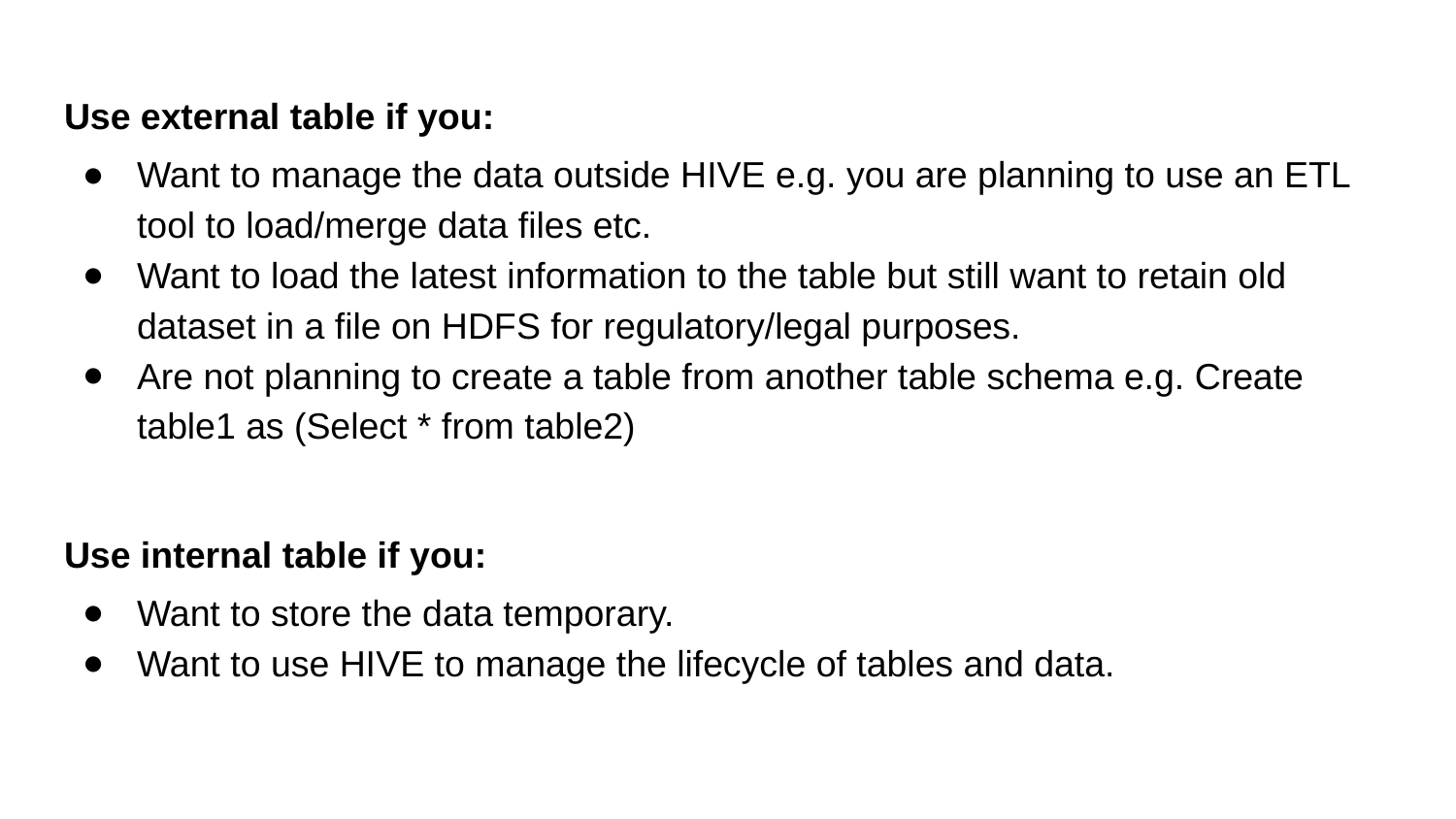

Use external table if you:
Want to manage the data outside HIVE e.g. you are planning to use an ETL tool to load/merge data files etc.
Want to load the latest information to the table but still want to retain old dataset in a file on HDFS for regulatory/legal purposes.
Are not planning to create a table from another table schema e.g. Create table1 as (Select * from table2)

Use internal table if you:
Want to store the data temporary.
Want to use HIVE to manage the lifecycle of tables and data.